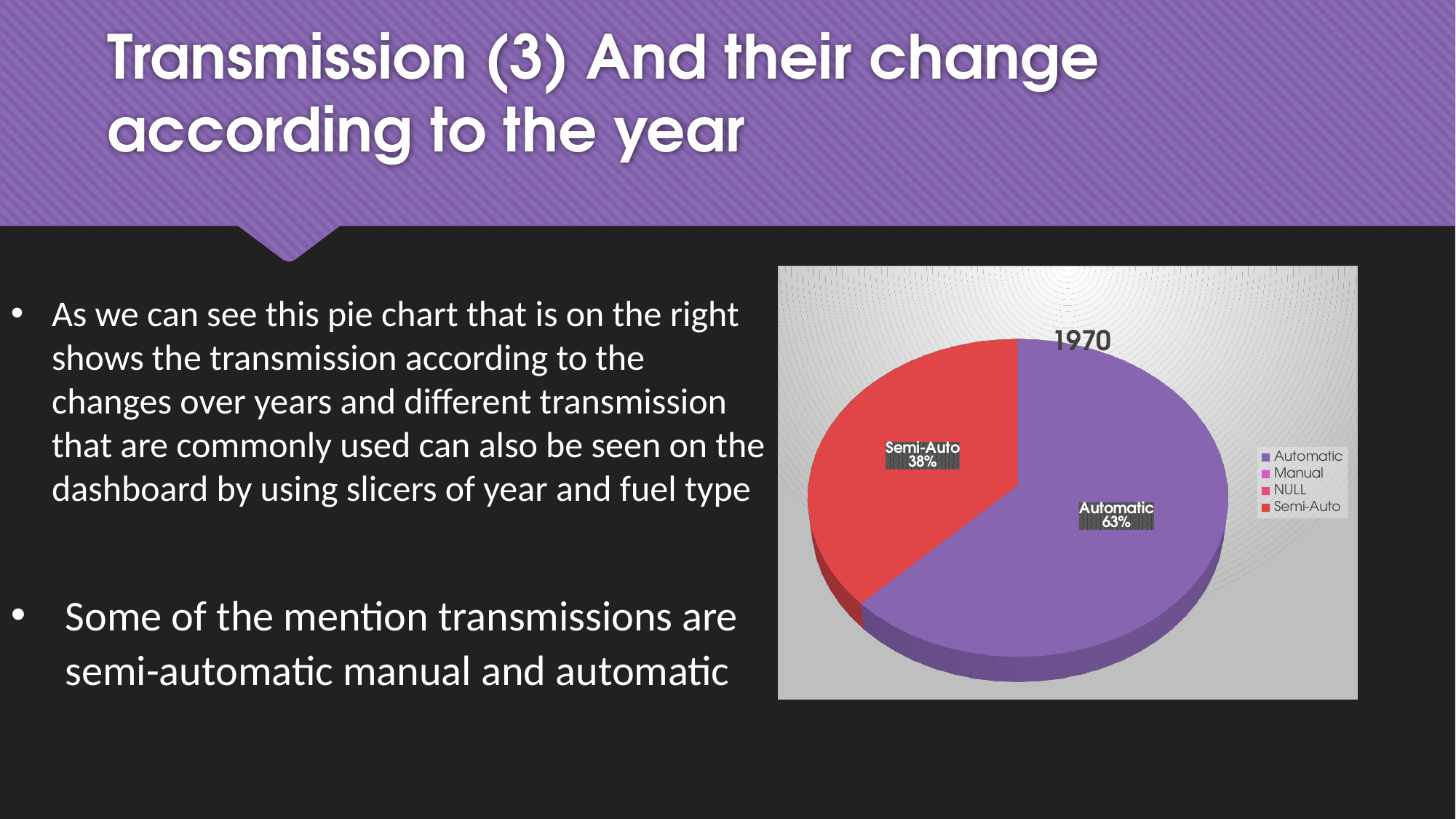

# Transmission (3) And their change according to the year

[unsupported chart]

As we can see this pie chart that is on the right shows the transmission according to the changes over years and different transmission that are commonly used can also be seen on the dashboard by using slicers of year and fuel type
Some of the mention transmissions are semi-automatic manual and automatic